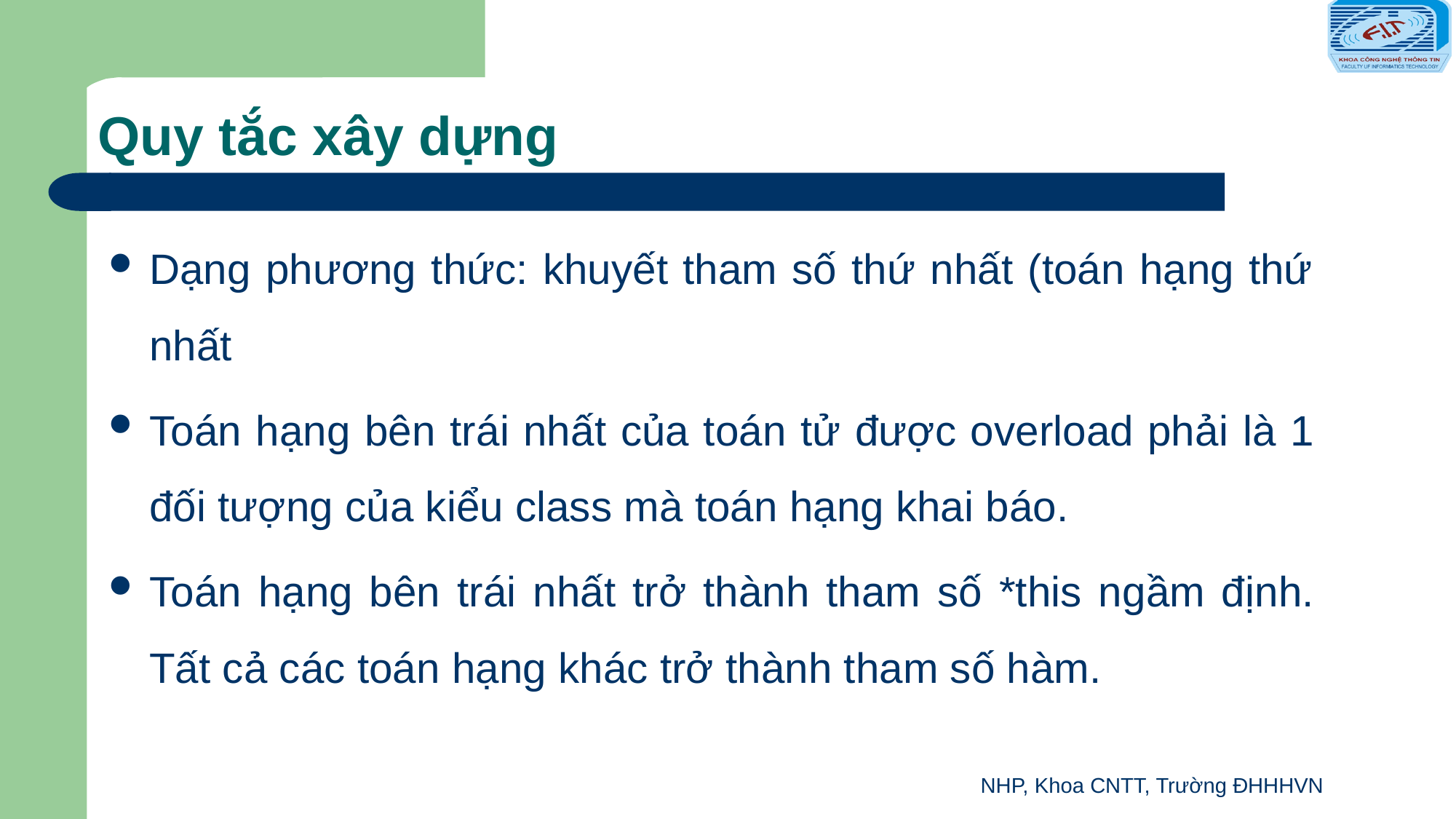

# Quy tắc xây dựng
Dạng phương thức: khuyết tham số thứ nhất (toán hạng thứ nhất
Toán hạng bên trái nhất của toán tử được overload phải là 1 đối tượng của kiểu class mà toán hạng khai báo.
Toán hạng bên trái nhất trở thành tham số *this ngầm định. Tất cả các toán hạng khác trở thành tham số hàm.
NHP, Khoa CNTT, Trường ĐHHHVN